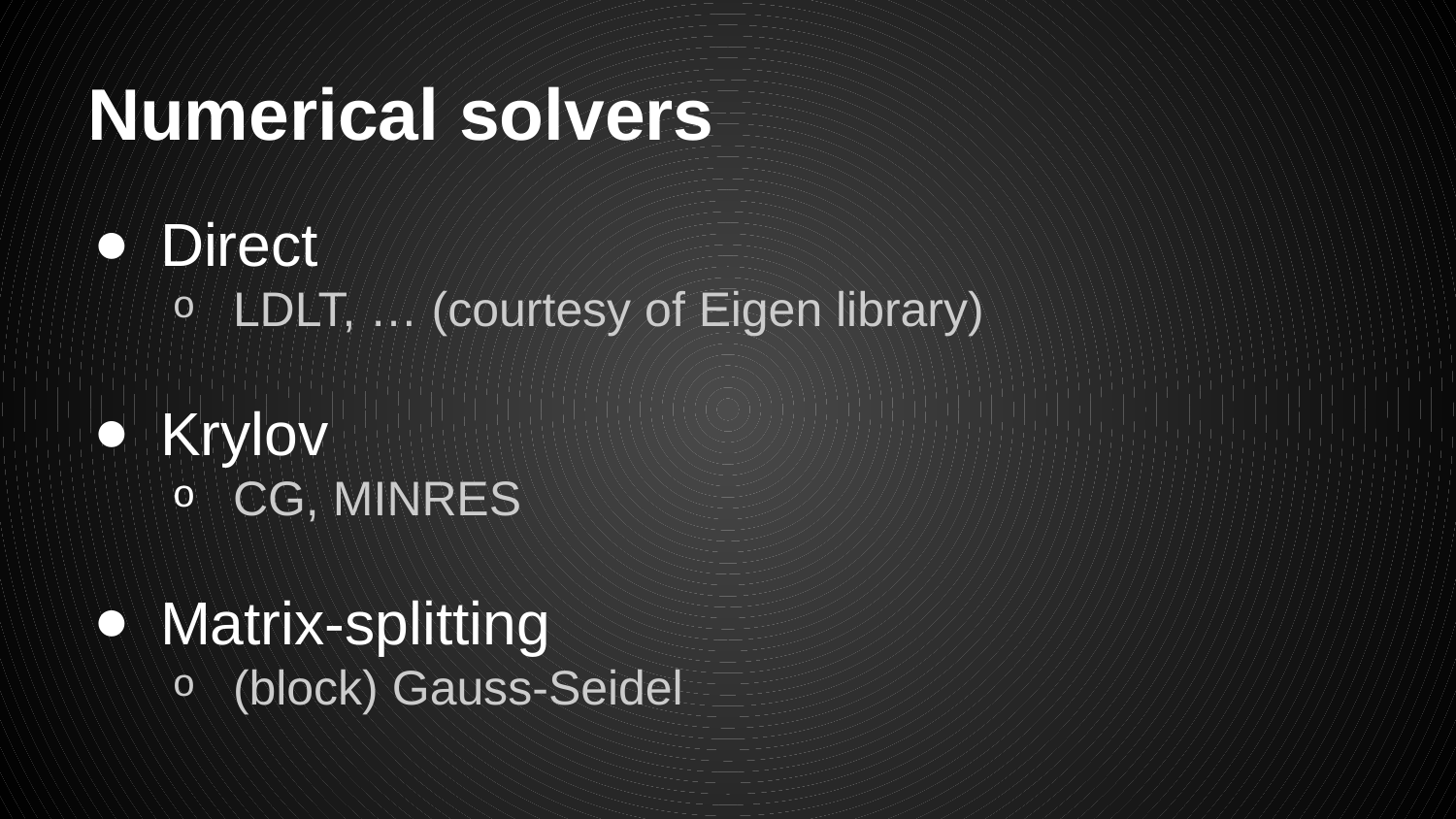

# Numerical solvers
Direct
LDLT, … (courtesy of Eigen library)
Krylov
CG, MINRES
Matrix-splitting
(block) Gauss-Seidel